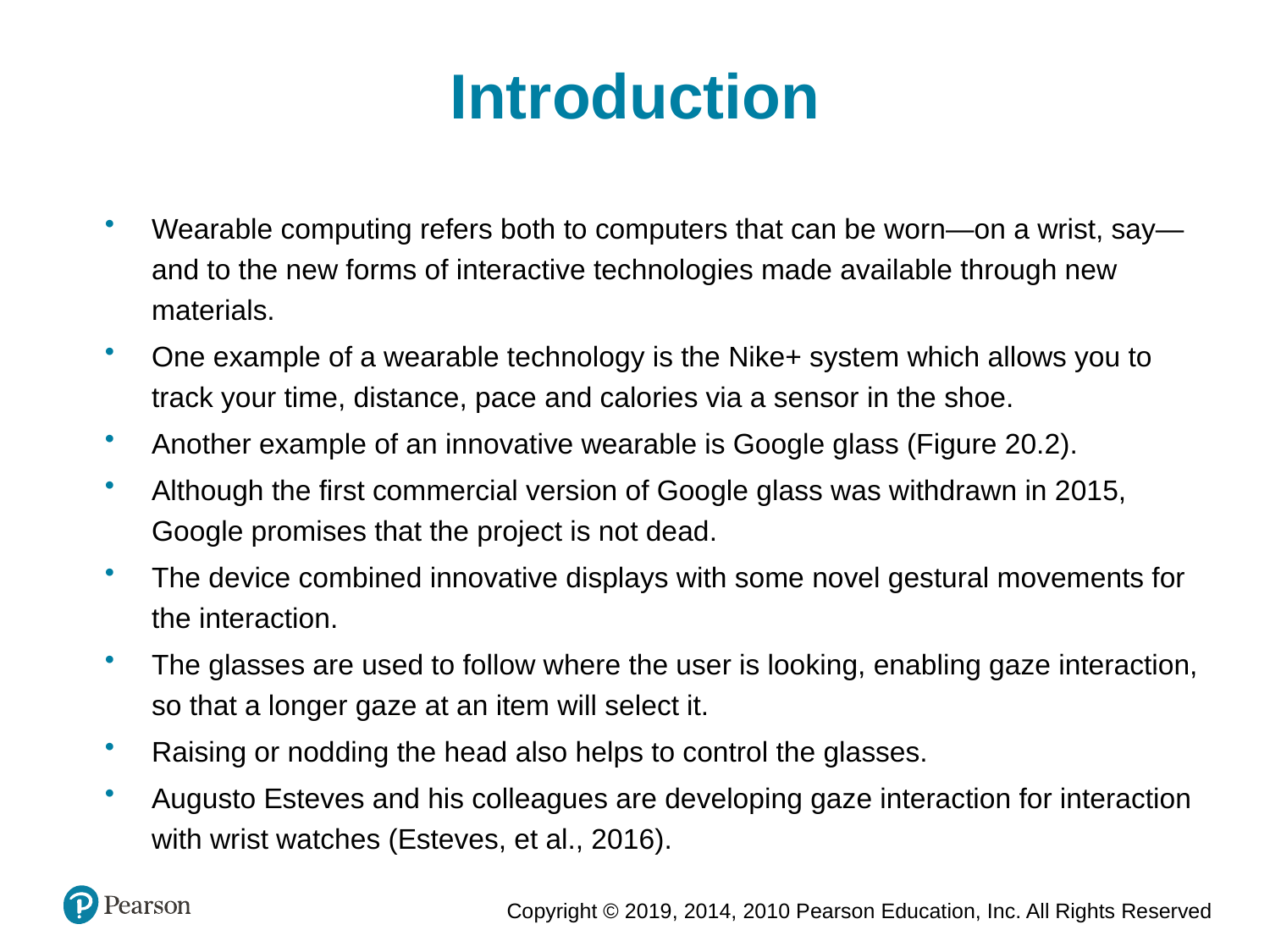

Introduction
Wearable computing refers both to computers that can be worn—on a wrist, say—and to the new forms of interactive technologies made available through new materials.
One example of a wearable technology is the Nike+ system which allows you to track your time, distance, pace and calories via a sensor in the shoe.
Another example of an innovative wearable is Google glass (Figure 20.2).
Although the first commercial version of Google glass was withdrawn in 2015, Google promises that the project is not dead.
The device combined innovative displays with some novel gestural movements for the interaction.
The glasses are used to follow where the user is looking, enabling gaze interaction, so that a longer gaze at an item will select it.
Raising or nodding the head also helps to control the glasses.
Augusto Esteves and his colleagues are developing gaze interaction for interaction with wrist watches (Esteves, et al., 2016).